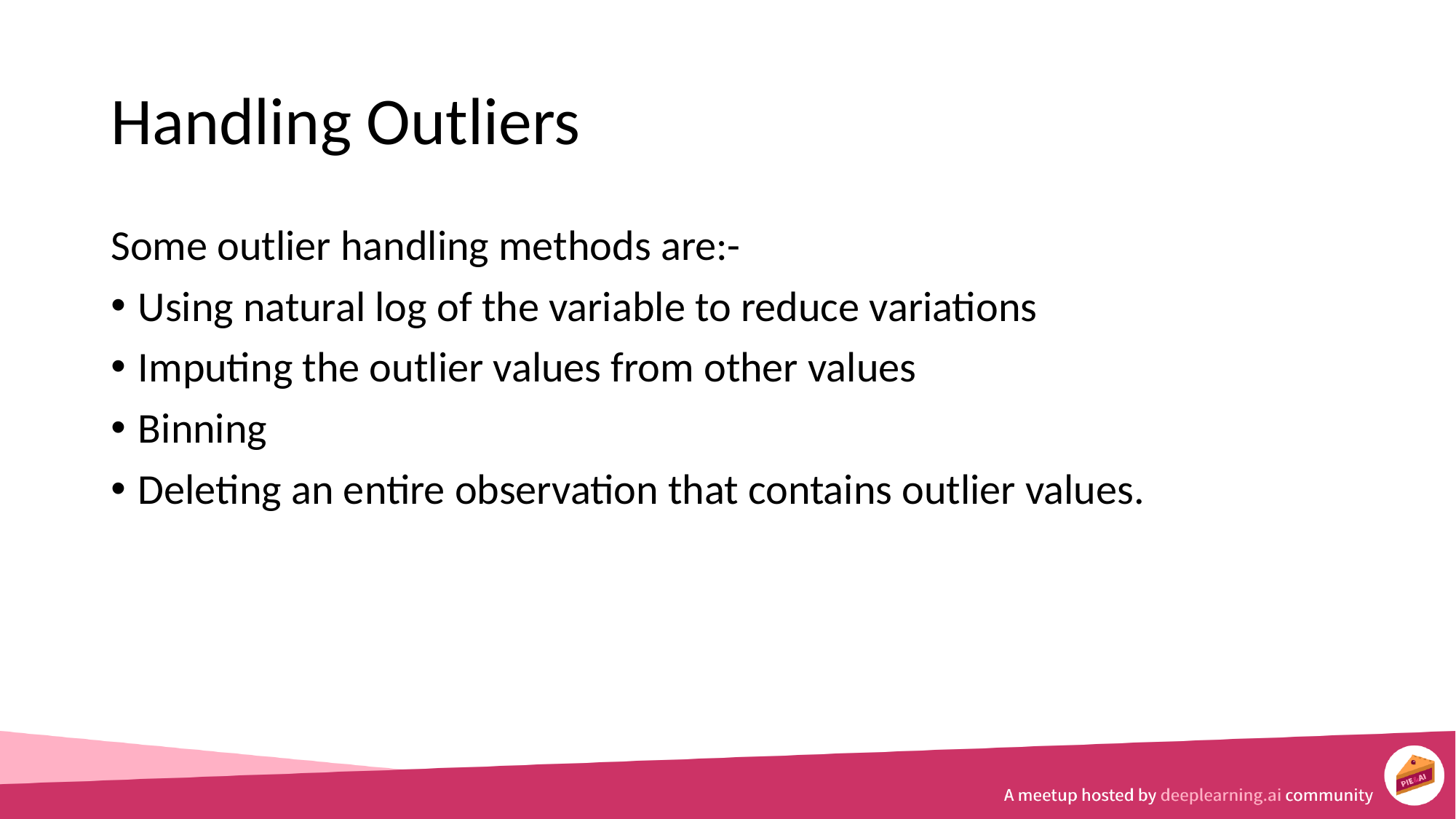

# Handling Outliers
Some outlier handling methods are:-
Using natural log of the variable to reduce variations
Imputing the outlier values from other values
Binning
Deleting an entire observation that contains outlier values.